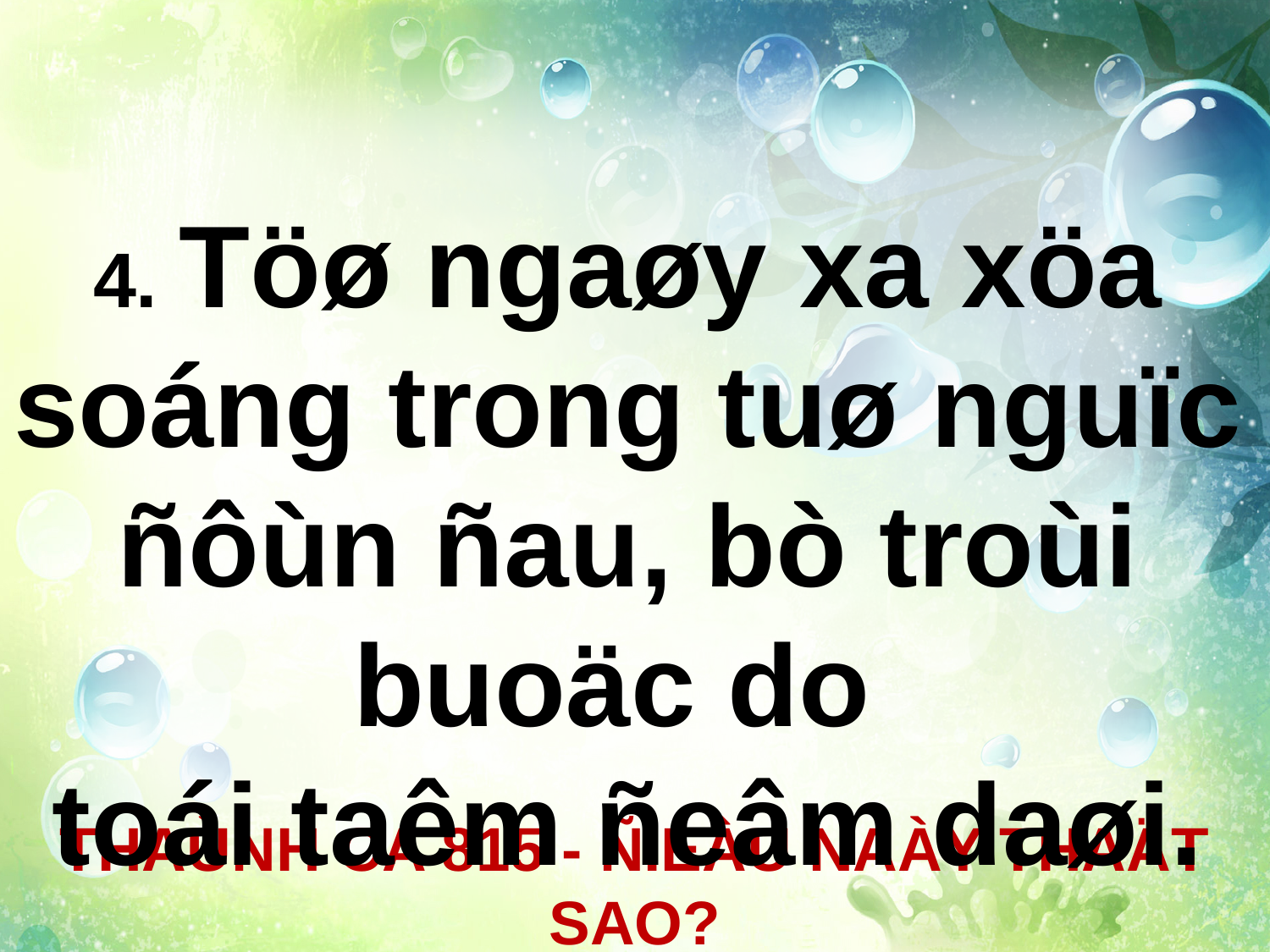

4. Töø ngaøy xa xöa soáng trong tuø nguïc ñôùn ñau, bò troùi buoäc do
toái taêm ñeâm daøi.
THAÙNH CA 815 - ÑIEÀU NAÀY THAÄT SAO?